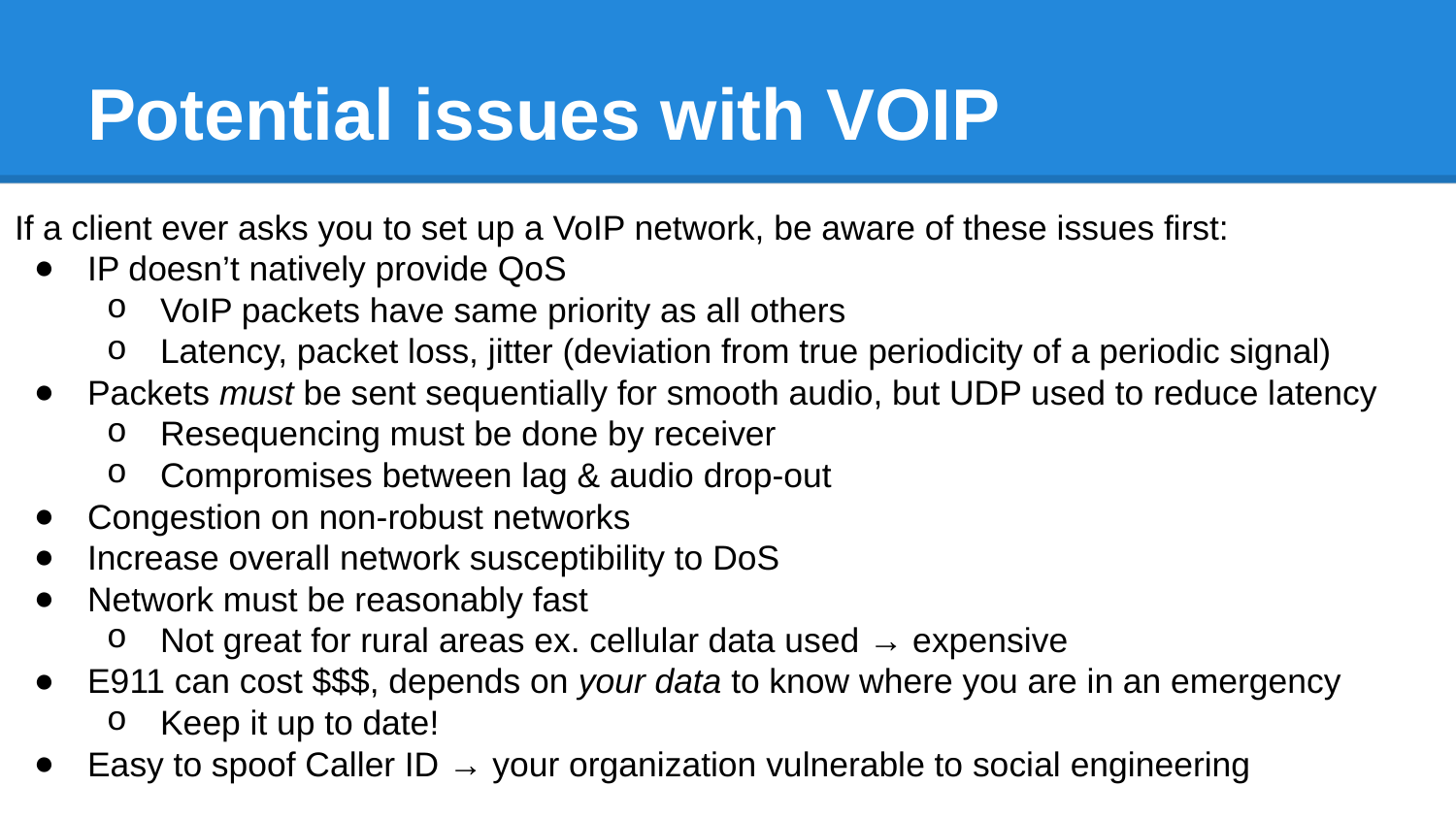

# Potential issues with VOIP
If a client ever asks you to set up a VoIP network, be aware of these issues first:
IP doesn’t natively provide QoS
VoIP packets have same priority as all others
Latency, packet loss, jitter (deviation from true periodicity of a periodic signal)
Packets must be sent sequentially for smooth audio, but UDP used to reduce latency
Resequencing must be done by receiver
Compromises between lag & audio drop-out
Congestion on non-robust networks
Increase overall network susceptibility to DoS
Network must be reasonably fast
Not great for rural areas ex. cellular data used → expensive
E911 can cost $$$, depends on your data to know where you are in an emergency
Keep it up to date!
Easy to spoof Caller ID → your organization vulnerable to social engineering